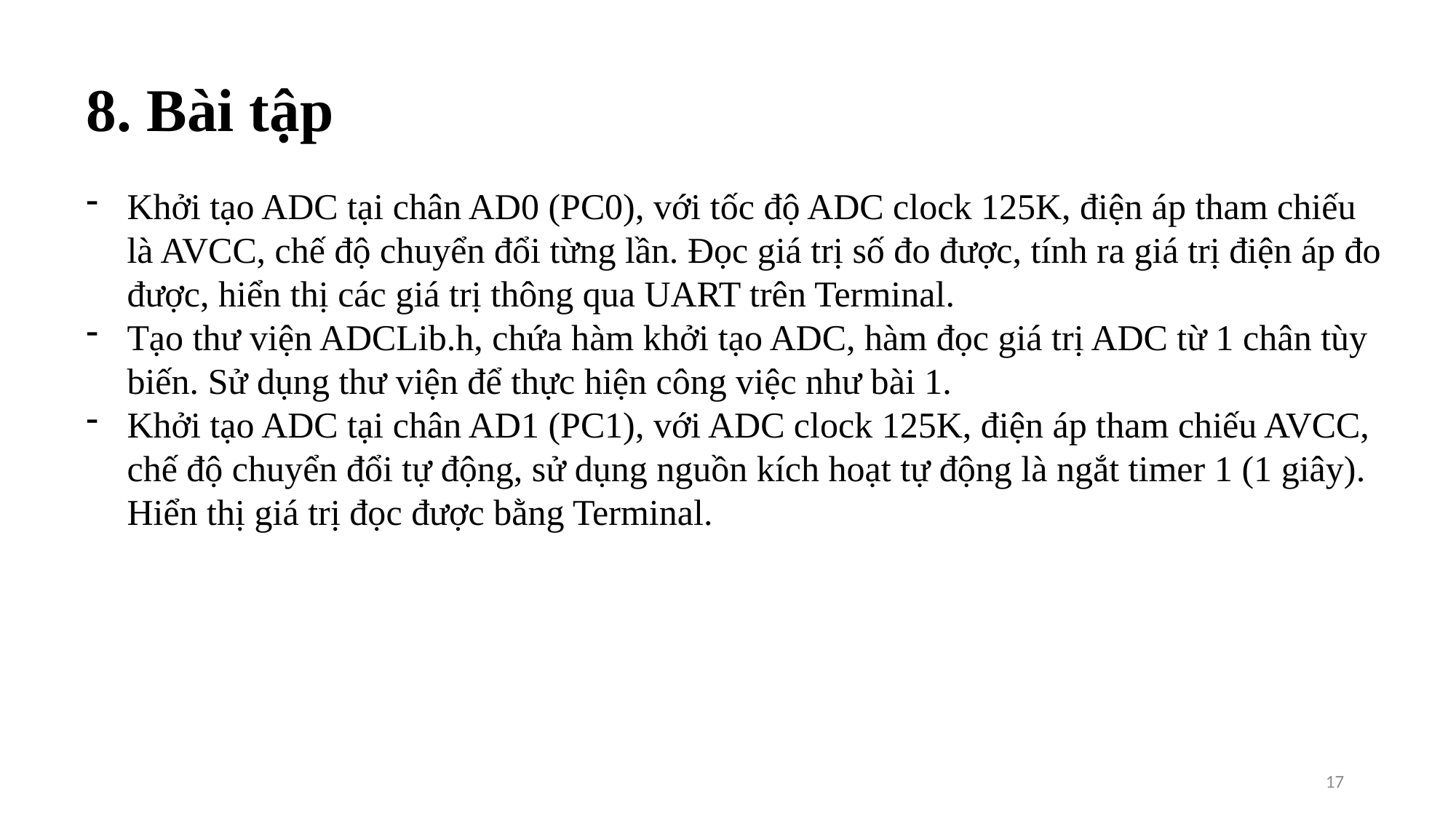

8. Bài tập
Khởi tạo ADC tại chân AD0 (PC0), với tốc độ ADC clock 125K, điện áp tham chiếu là AVCC, chế độ chuyển đổi từng lần. Đọc giá trị số đo được, tính ra giá trị điện áp đo được, hiển thị các giá trị thông qua UART trên Terminal.
Tạo thư viện ADCLib.h, chứa hàm khởi tạo ADC, hàm đọc giá trị ADC từ 1 chân tùy biến. Sử dụng thư viện để thực hiện công việc như bài 1.
Khởi tạo ADC tại chân AD1 (PC1), với ADC clock 125K, điện áp tham chiếu AVCC, chế độ chuyển đổi tự động, sử dụng nguồn kích hoạt tự động là ngắt timer 1 (1 giây). Hiển thị giá trị đọc được bằng Terminal.

17